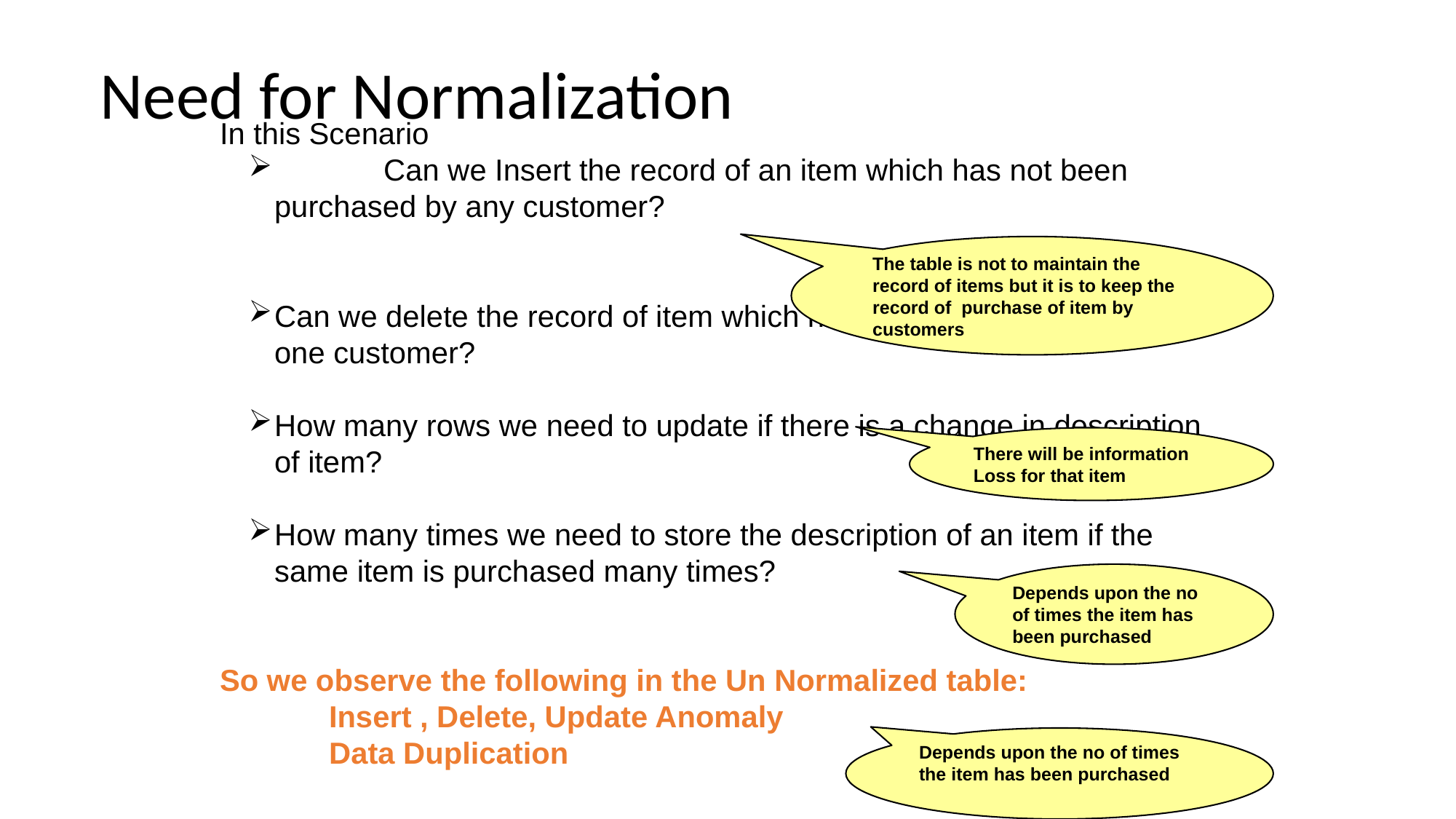

Need for Normalization
In this Scenario
	Can we Insert the record of an item which has not been purchased by any customer?

Can we delete the record of item which has been purchased by only one customer?

How many rows we need to update if there is a change in description of item?

How many times we need to store the description of an item if the same item is purchased many times?

So we observe the following in the Un Normalized table:
	Insert , Delete, Update Anomaly
	Data Duplication
The table is not to maintain the record of items but it is to keep the record of  purchase of item by customers
There will be information Loss for that item
Depends upon the no of times the item has been purchased
Depends upon the no of times the item has been purchased

51